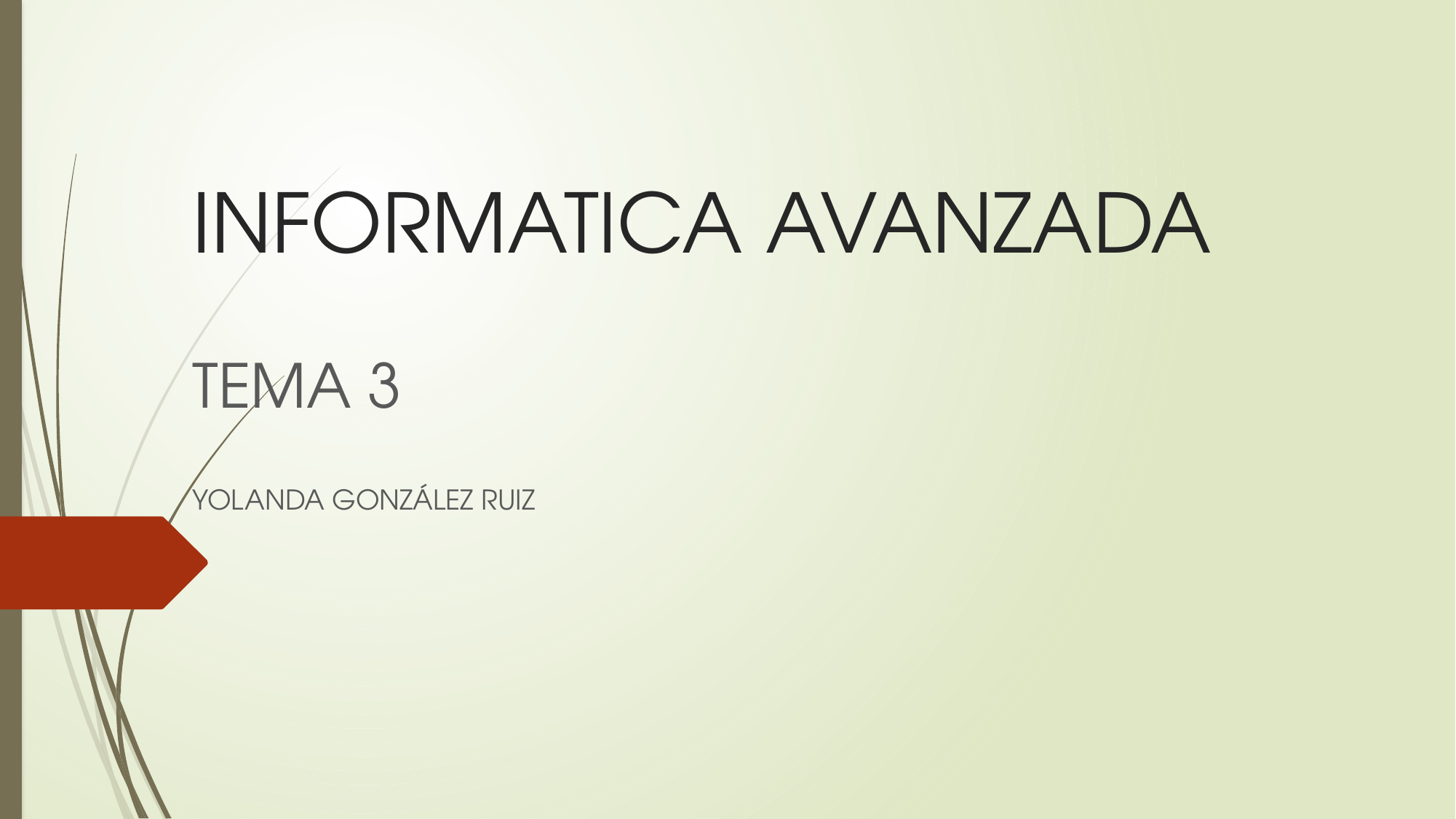

# INFORMATICA AVANZADA
TEMA 3

YOLANDA GONZÁLEZ RUIZ